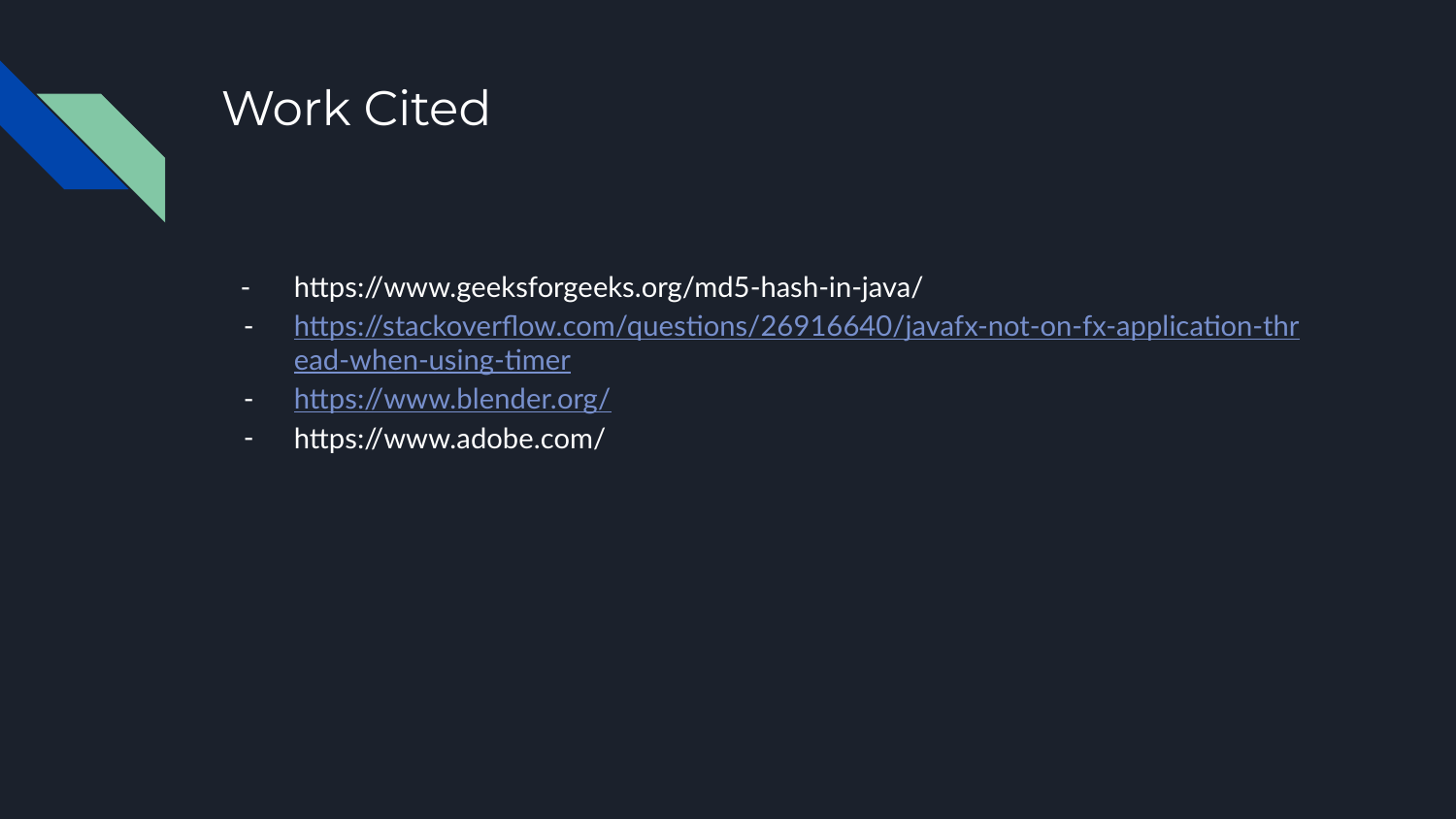

# Work Cited
https://www.geeksforgeeks.org/md5-hash-in-java/
https://stackoverflow.com/questions/26916640/javafx-not-on-fx-application-thread-when-using-timer
https://www.blender.org/
https://www.adobe.com/